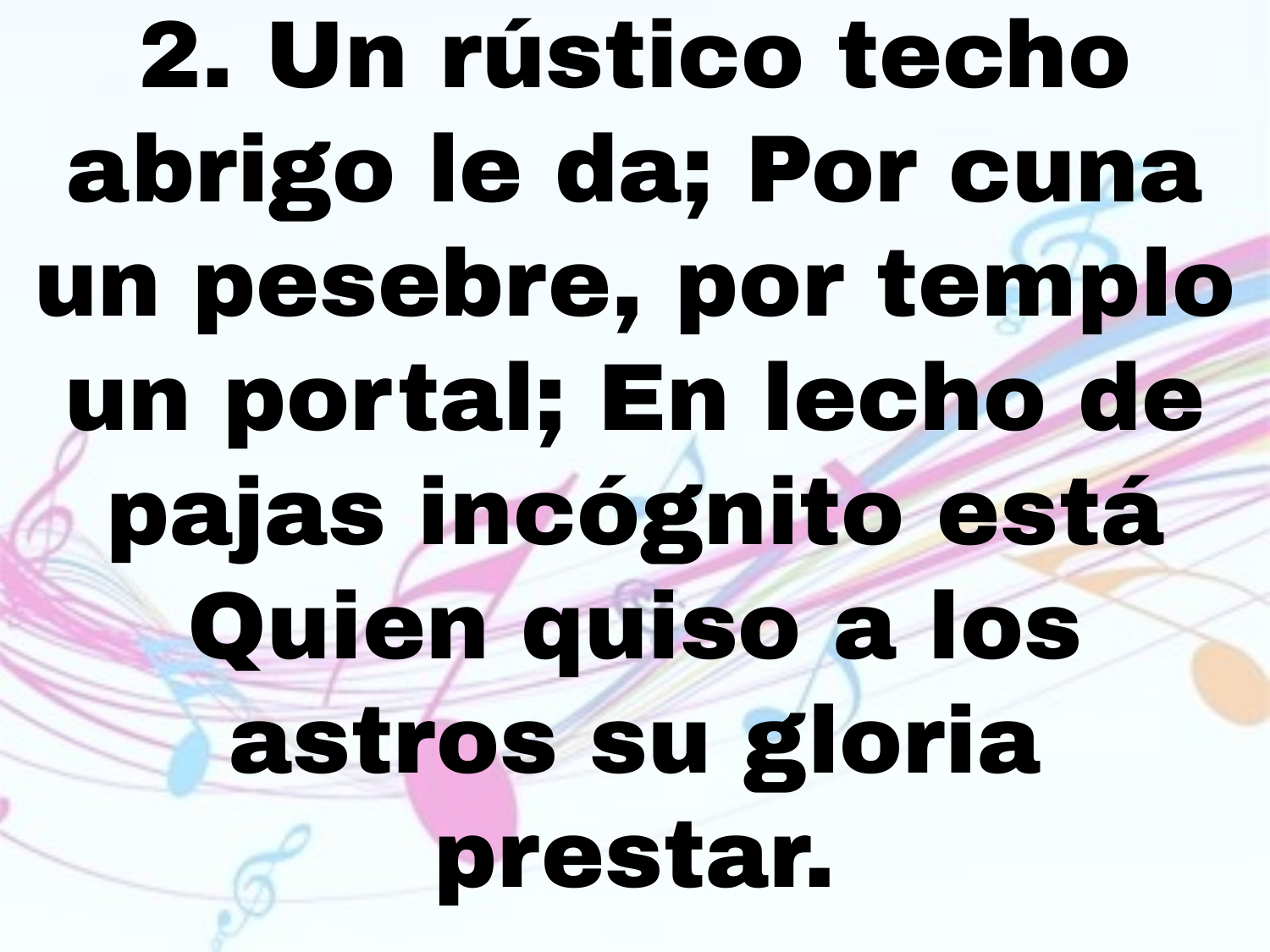

2. Un rústico techo abrigo le da; Por cuna un pesebre, por templo un portal; En lecho de pajas incógnito está
Quien quiso a los astros su gloria
prestar.